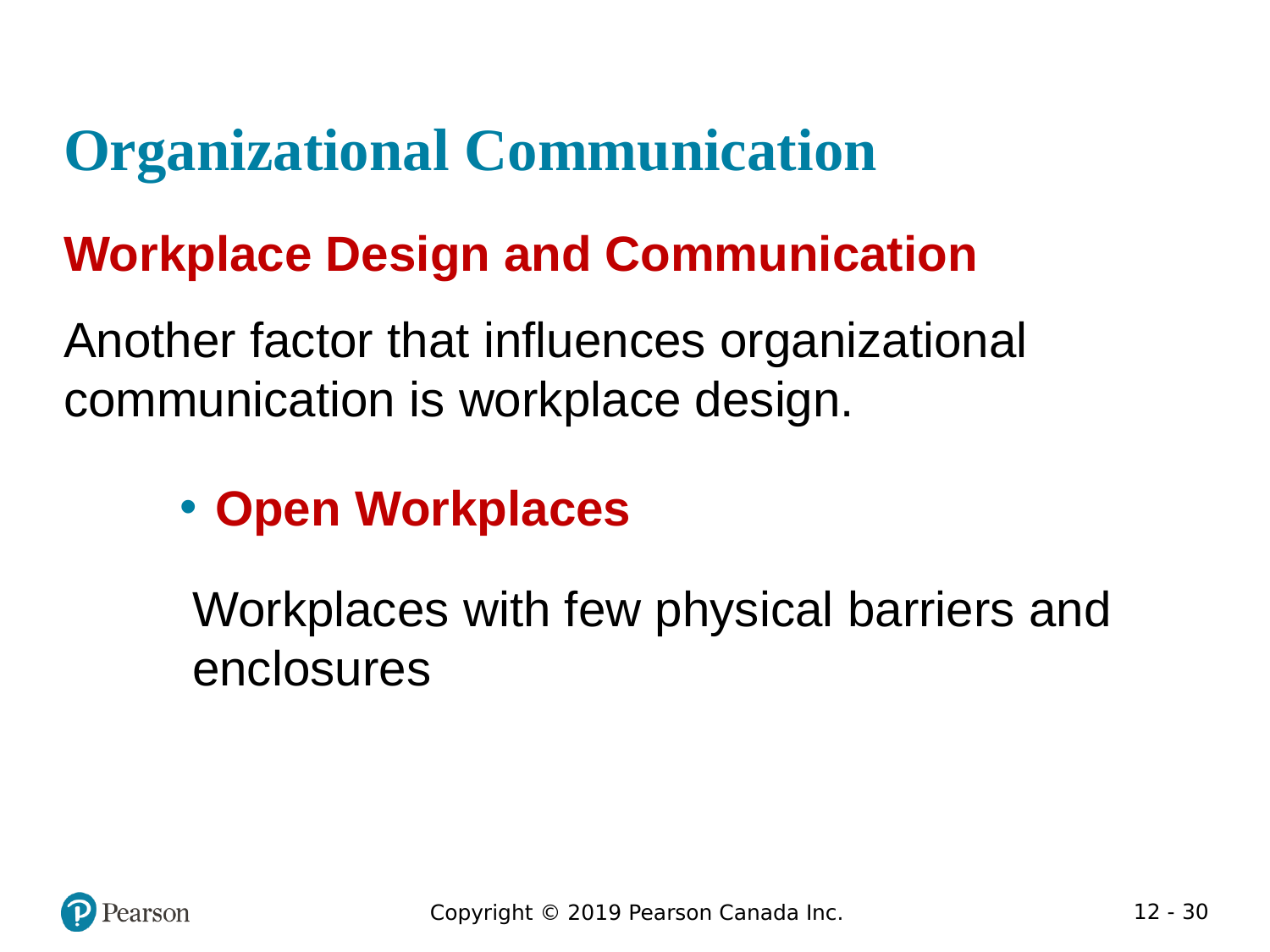

# Organizational Communication
Workplace Design and Communication
Another factor that influences organizational communication is workplace design.
Open Workplaces
Workplaces with few physical barriers and enclosures